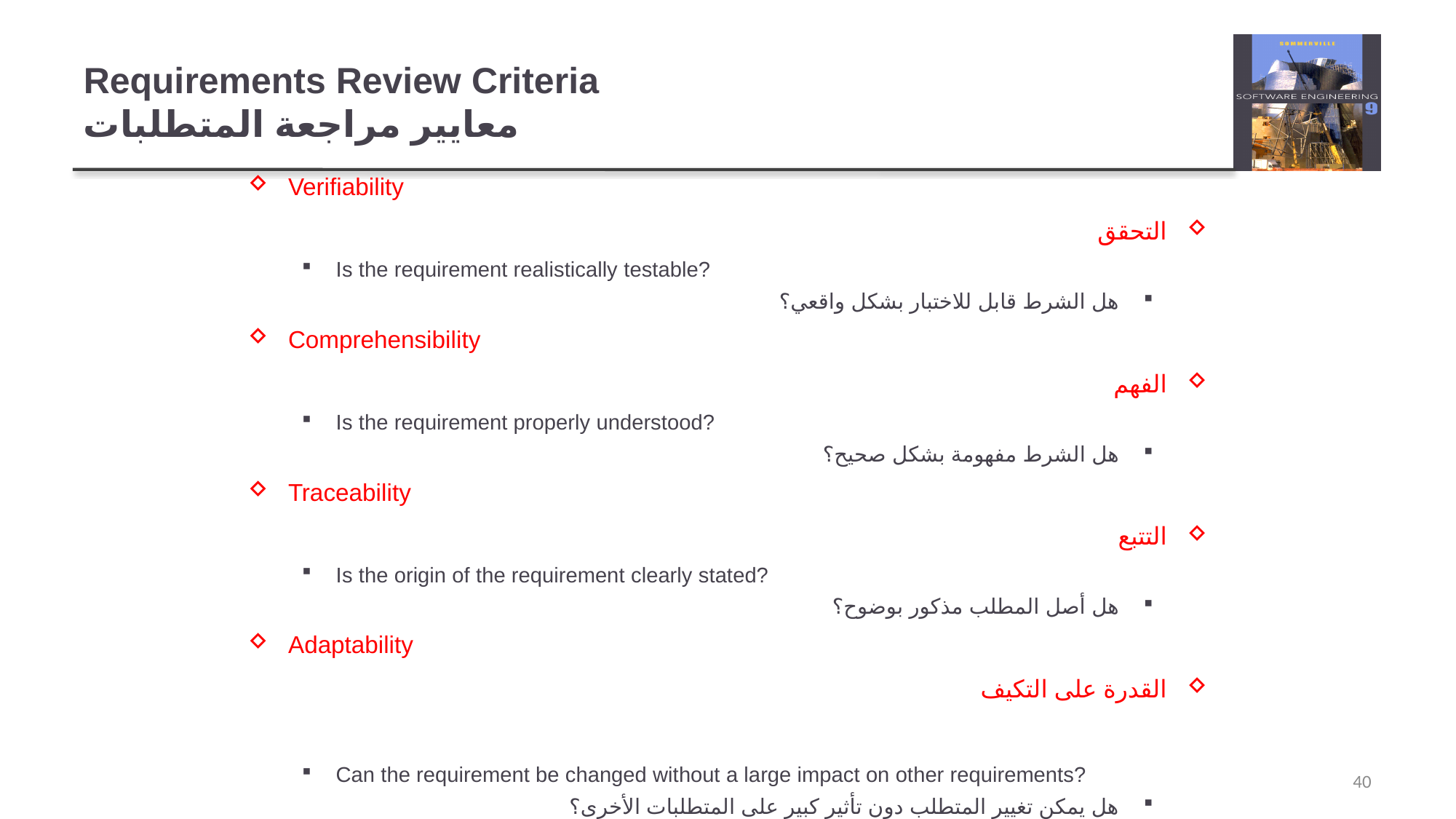

# Requirements Review Criteria معايير مراجعة المتطلبات
Verifiability
التحقق
Is the requirement realistically testable?
هل الشرط قابل للاختبار بشكل واقعي؟
Comprehensibility
الفهم
Is the requirement properly understood?
هل الشرط مفهومة بشكل صحيح؟
Traceability
التتبع
Is the origin of the requirement clearly stated?
هل أصل المطلب مذكور بوضوح؟
Adaptability
القدرة على التكيف

Can the requirement be changed without a large impact on other requirements?
هل يمكن تغيير المتطلب دون تأثير كبير على المتطلبات الأخرى؟
40